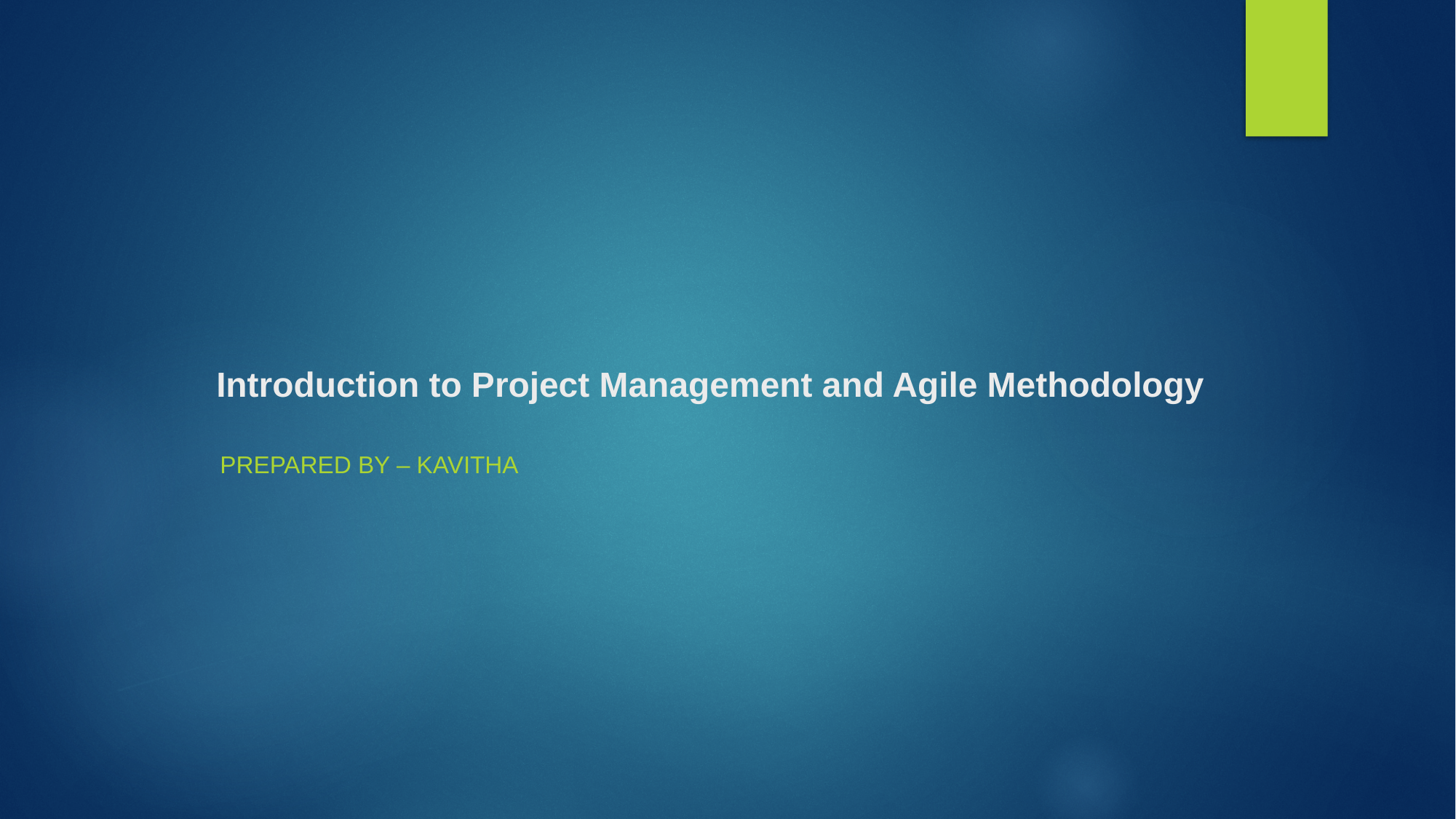

# Introduction to Project Management and Agile Methodology
 PrePARED by – Kavitha